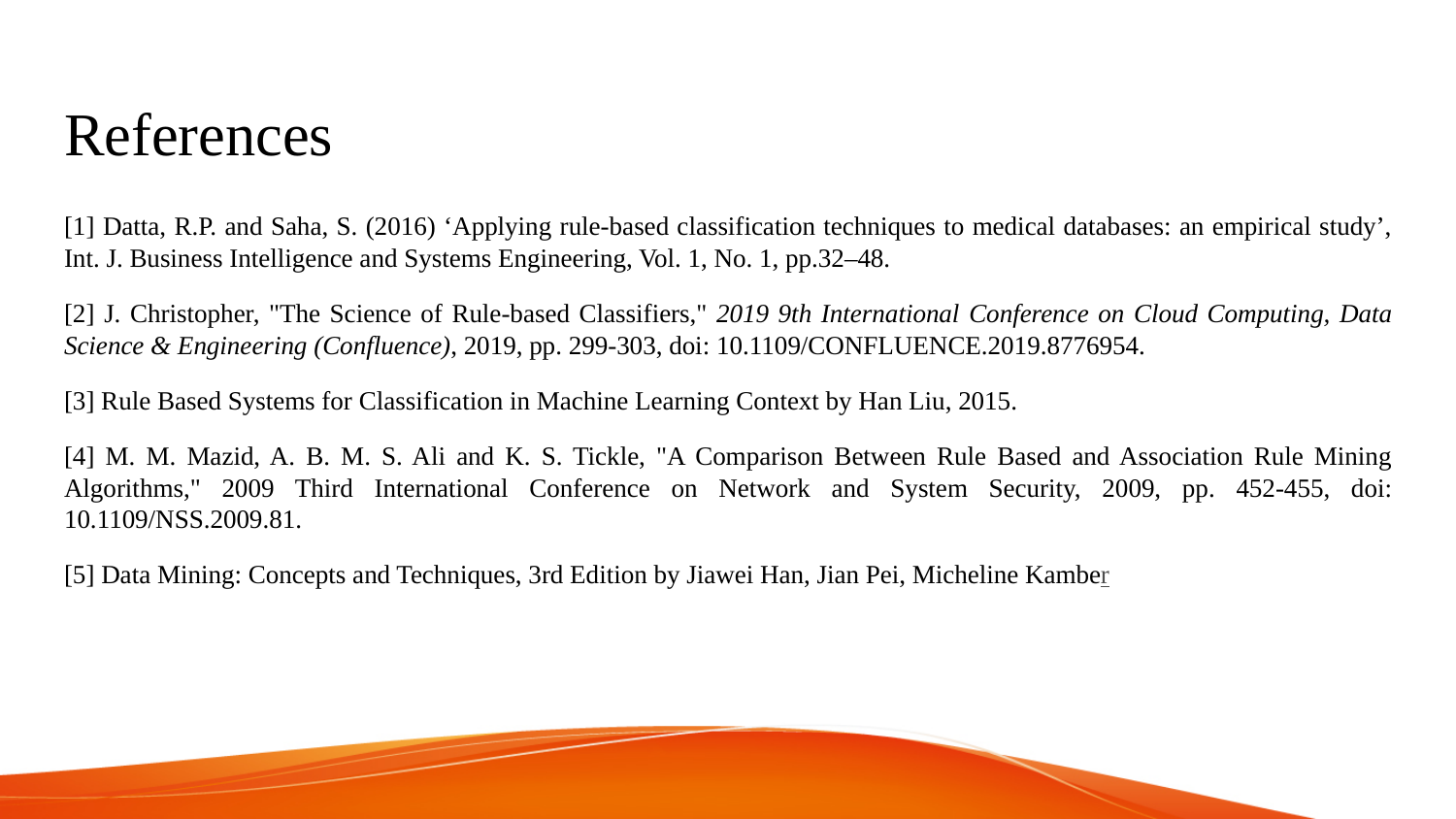

# References
[1] Datta, R.P. and Saha, S. (2016) ‘Applying rule-based classification techniques to medical databases: an empirical study’, Int. J. Business Intelligence and Systems Engineering, Vol. 1, No. 1, pp.32–48.
[2] J. Christopher, "The Science of Rule-based Classifiers," 2019 9th International Conference on Cloud Computing, Data Science & Engineering (Confluence), 2019, pp. 299-303, doi: 10.1109/CONFLUENCE.2019.8776954.
[3] Rule Based Systems for Classification in Machine Learning Context by Han Liu, 2015.
[4] M. M. Mazid, A. B. M. S. Ali and K. S. Tickle, "A Comparison Between Rule Based and Association Rule Mining Algorithms," 2009 Third International Conference on Network and System Security, 2009, pp. 452-455, doi: 10.1109/NSS.2009.81.
[5] Data Mining: Concepts and Techniques, 3rd Edition by Jiawei Han, Jian Pei, Micheline Kamber